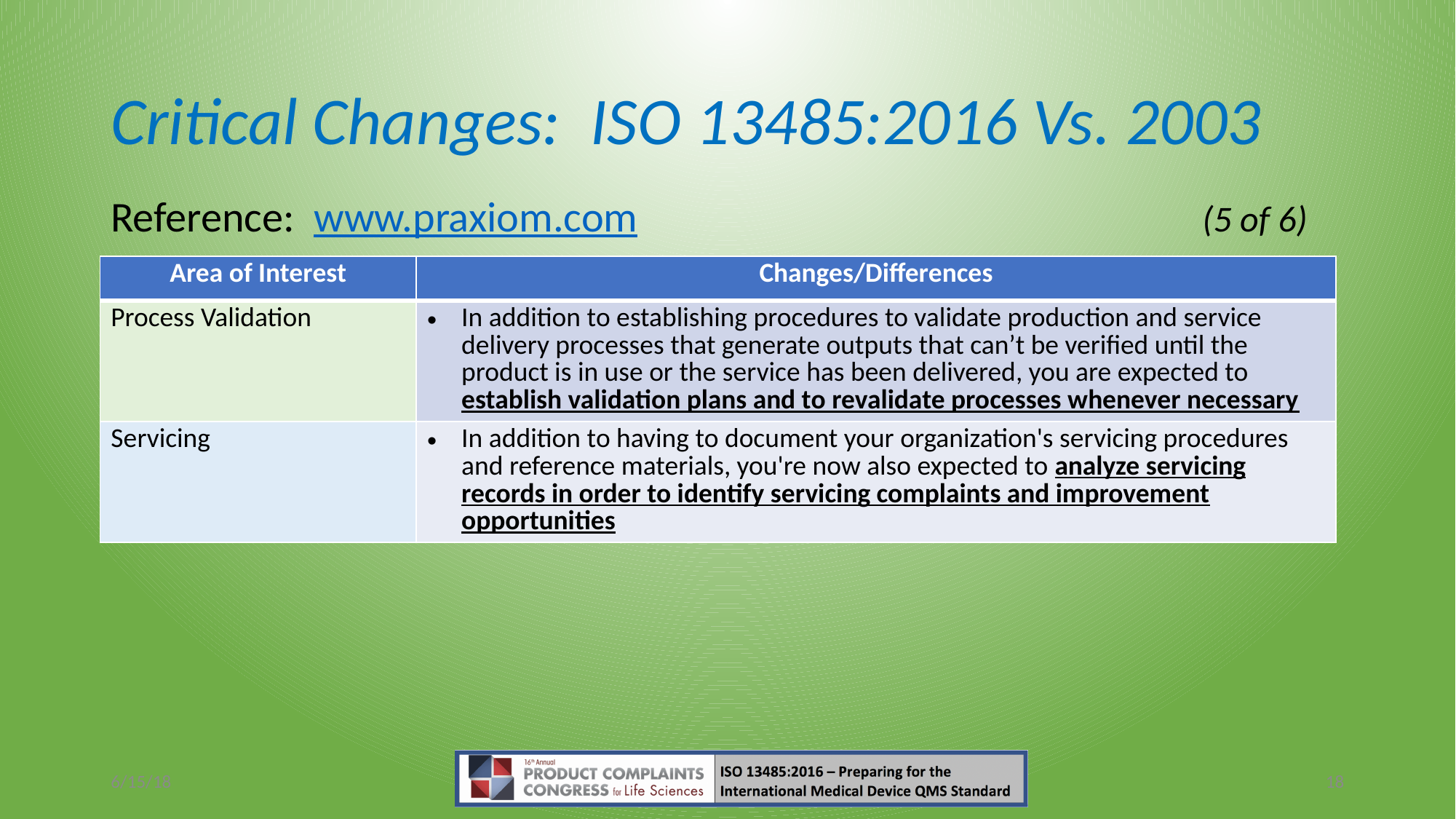

# Critical Changes:  ISO 13485:2016 Vs. 2003
Reference:  www.praxiom.com						(5 of 6)

| Area of Interest | Changes/Differences |
| --- | --- |
| Process Validation | In addition to establishing procedures to validate production and service delivery processes that generate outputs that can’t be verified until the product is in use or the service has been delivered, you are expected to establish validation plans and to revalidate processes whenever necessary |
| Servicing | In addition to having to document your organization's servicing procedures and reference materials, you're now also expected to analyze servicing records in order to identify servicing complaints and improvement opportunities |
6/15/18

18